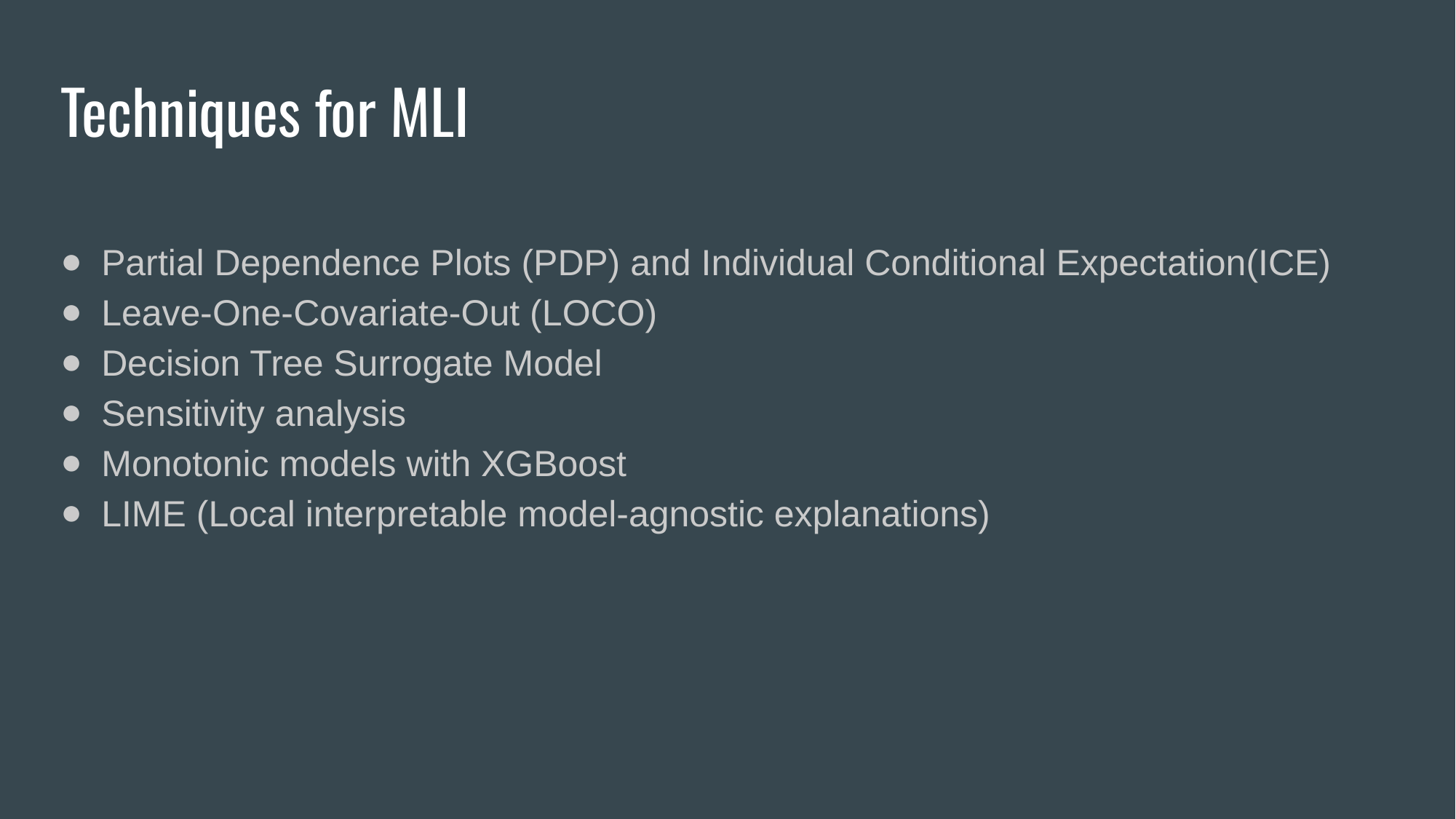

# Techniques for MLI

Partial Dependence Plots (PDP) and Individual Conditional Expectation(ICE)
Leave-One-Covariate-Out (LOCO)
Decision Tree Surrogate Model
Sensitivity analysis
Monotonic models with XGBoost
LIME (Local interpretable model-agnostic explanations)